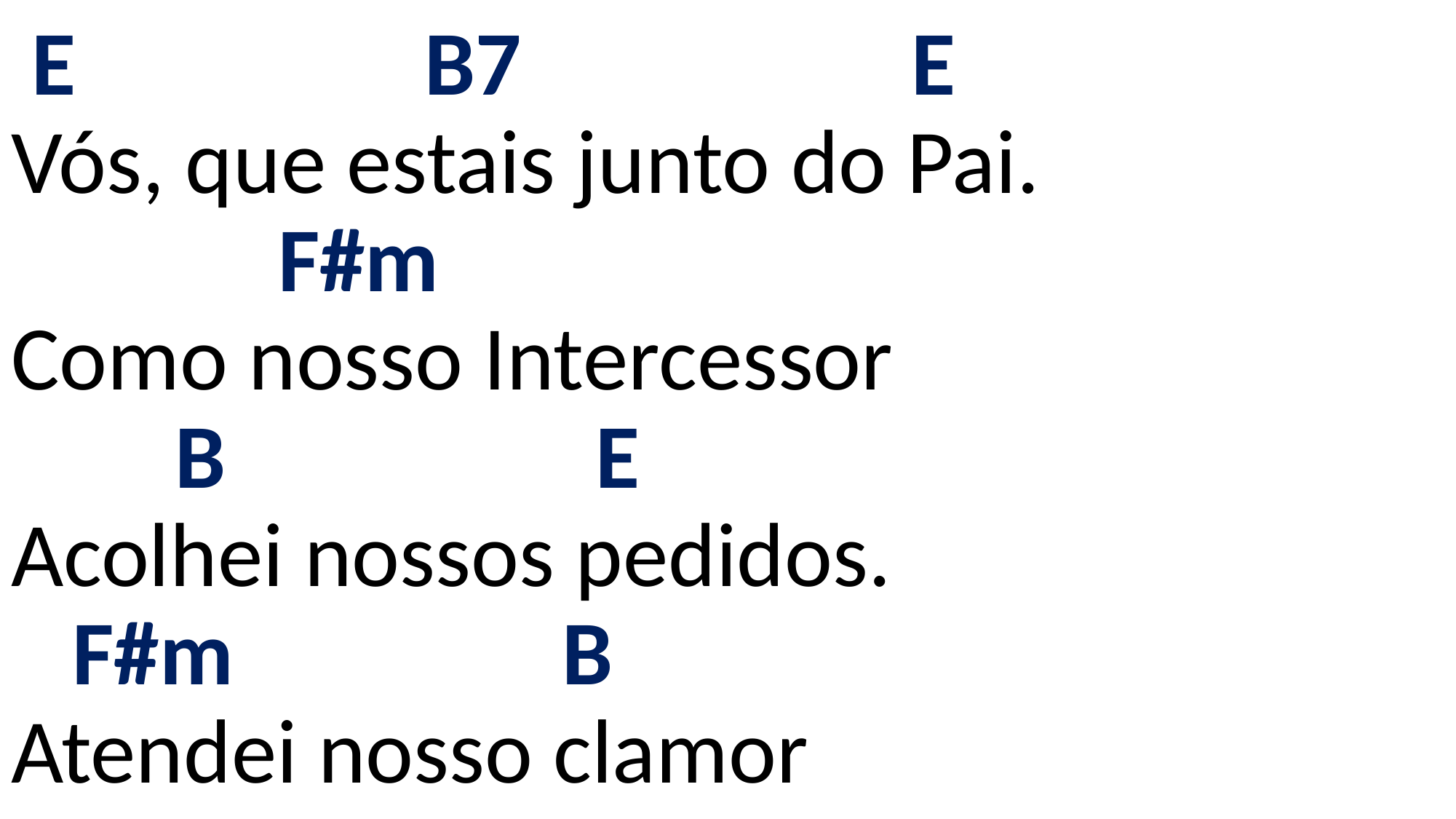

# E                 B7                   E Vós, que estais junto do Pai. F#m Como nosso Intercessor B                  E Acolhei nossos pedidos. F#m                B Atendei nosso clamor